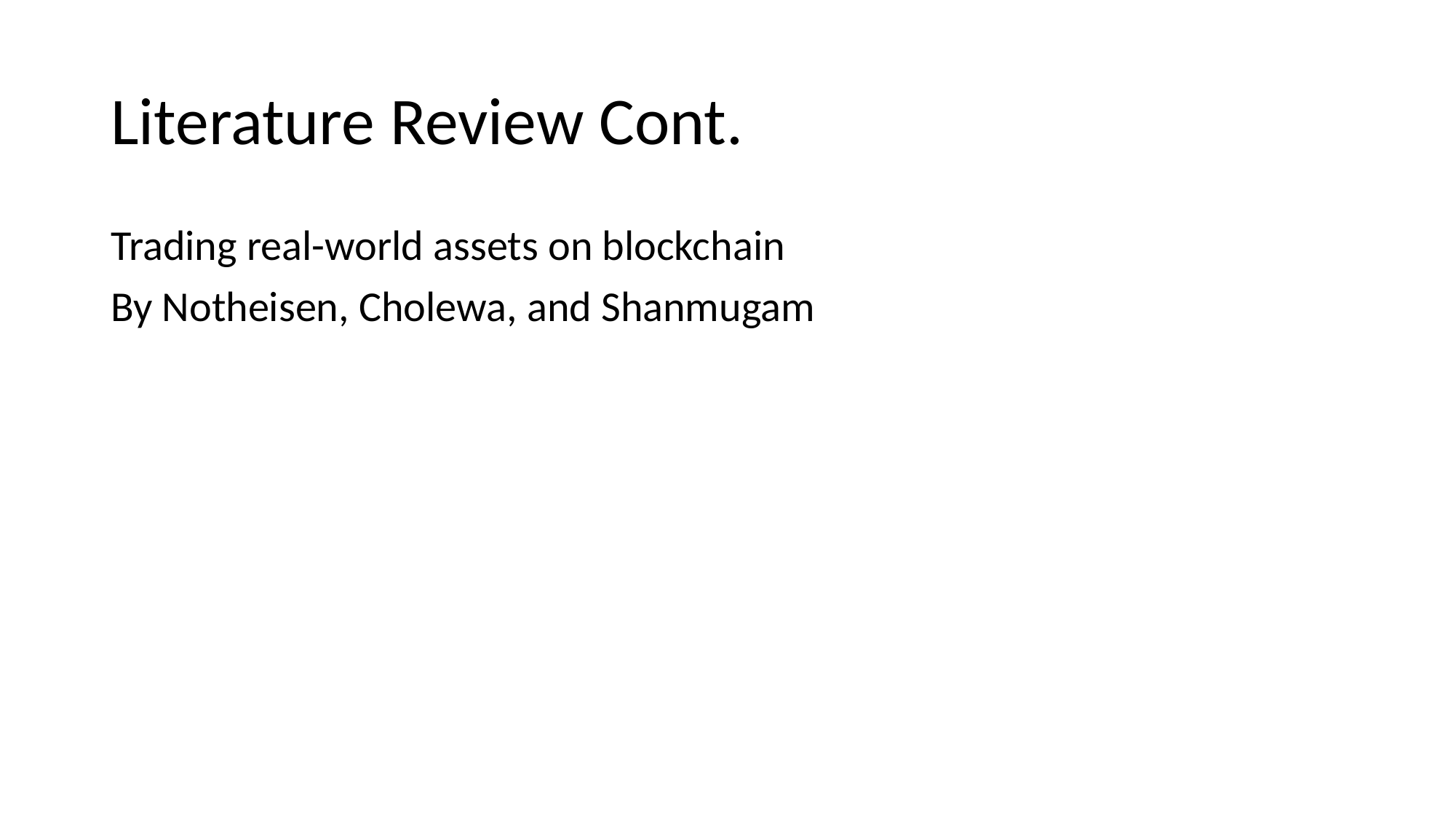

# Literature Review Cont.
Trading real-world assets on blockchain
By Notheisen, Cholewa, and Shanmugam